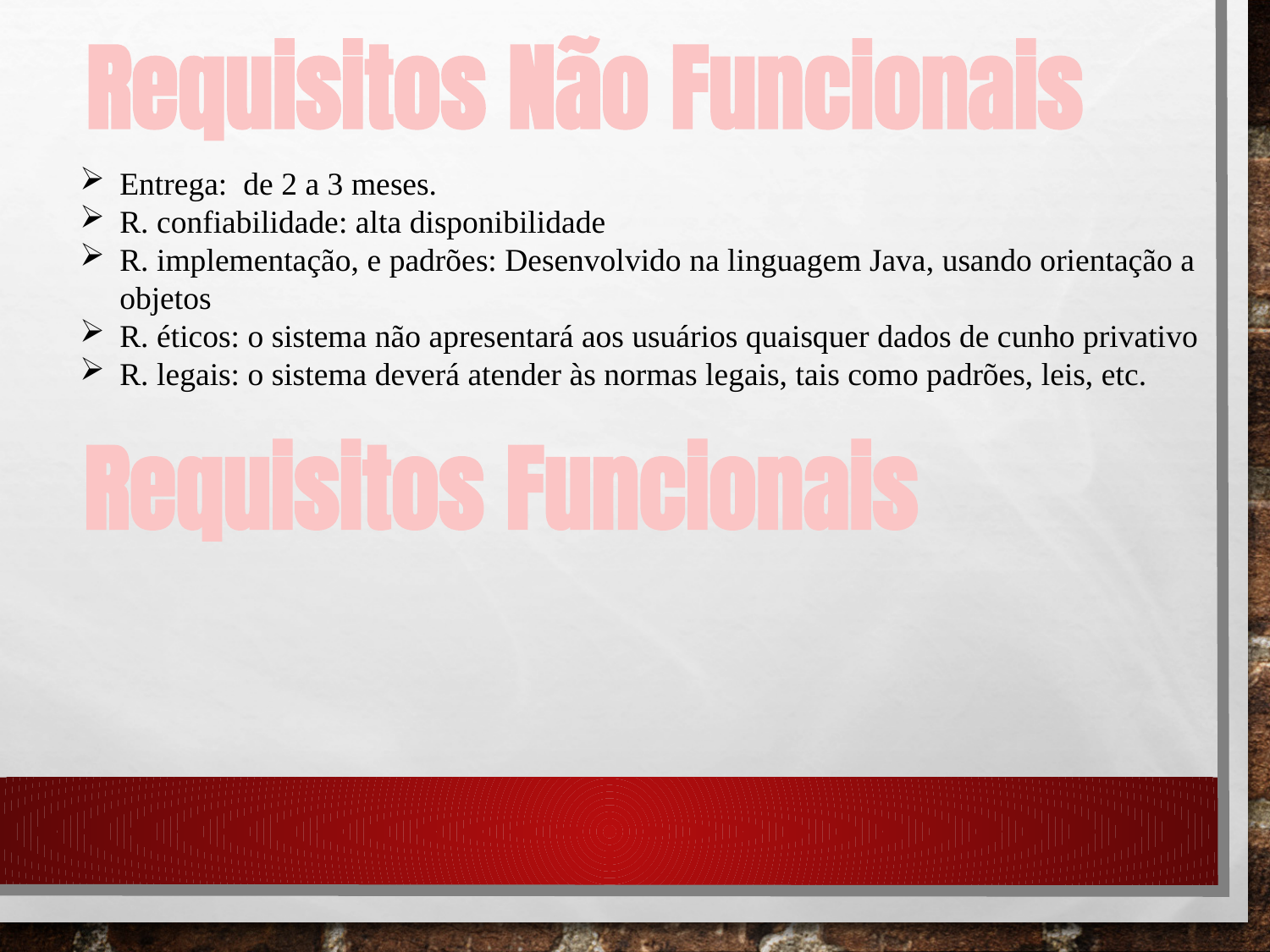

Requisitos Não Funcionais
Entrega:  de 2 a 3 meses.
R. confiabilidade: alta disponibilidade
R. implementação, e padrões: Desenvolvido na linguagem Java, usando orientação a objetos
R. éticos: o sistema não apresentará aos usuários quaisquer dados de cunho privativo
R. legais: o sistema deverá atender às normas legais, tais como padrões, leis, etc.
Requisitos Funcionais